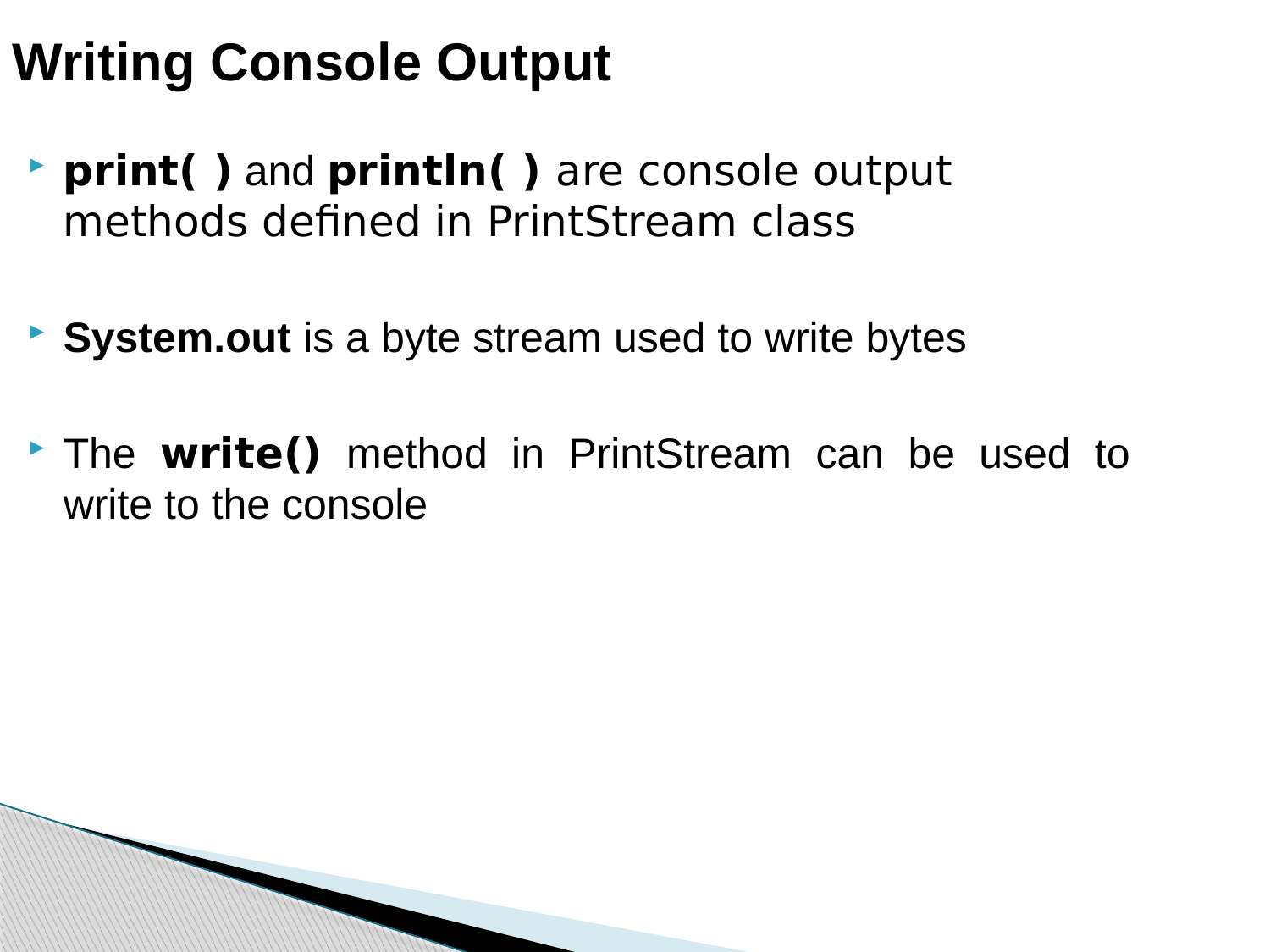

Writing Console Output
print( ) and println( ) are console output methods defined in PrintStream class

System.out is a byte stream used to write bytes

The write() method in PrintStream can be used to write to the console